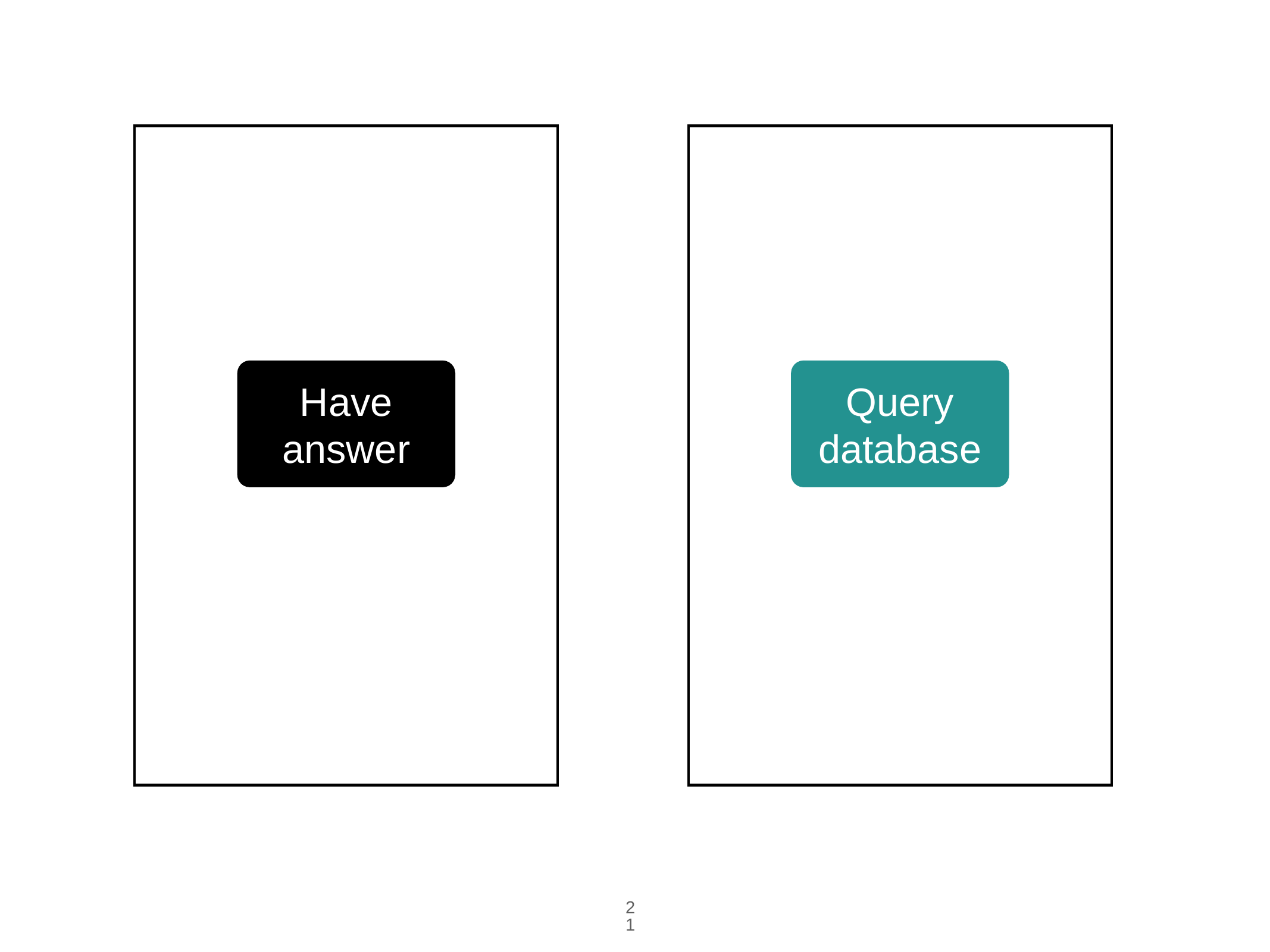

, By Oo
Have answer
Query database
21